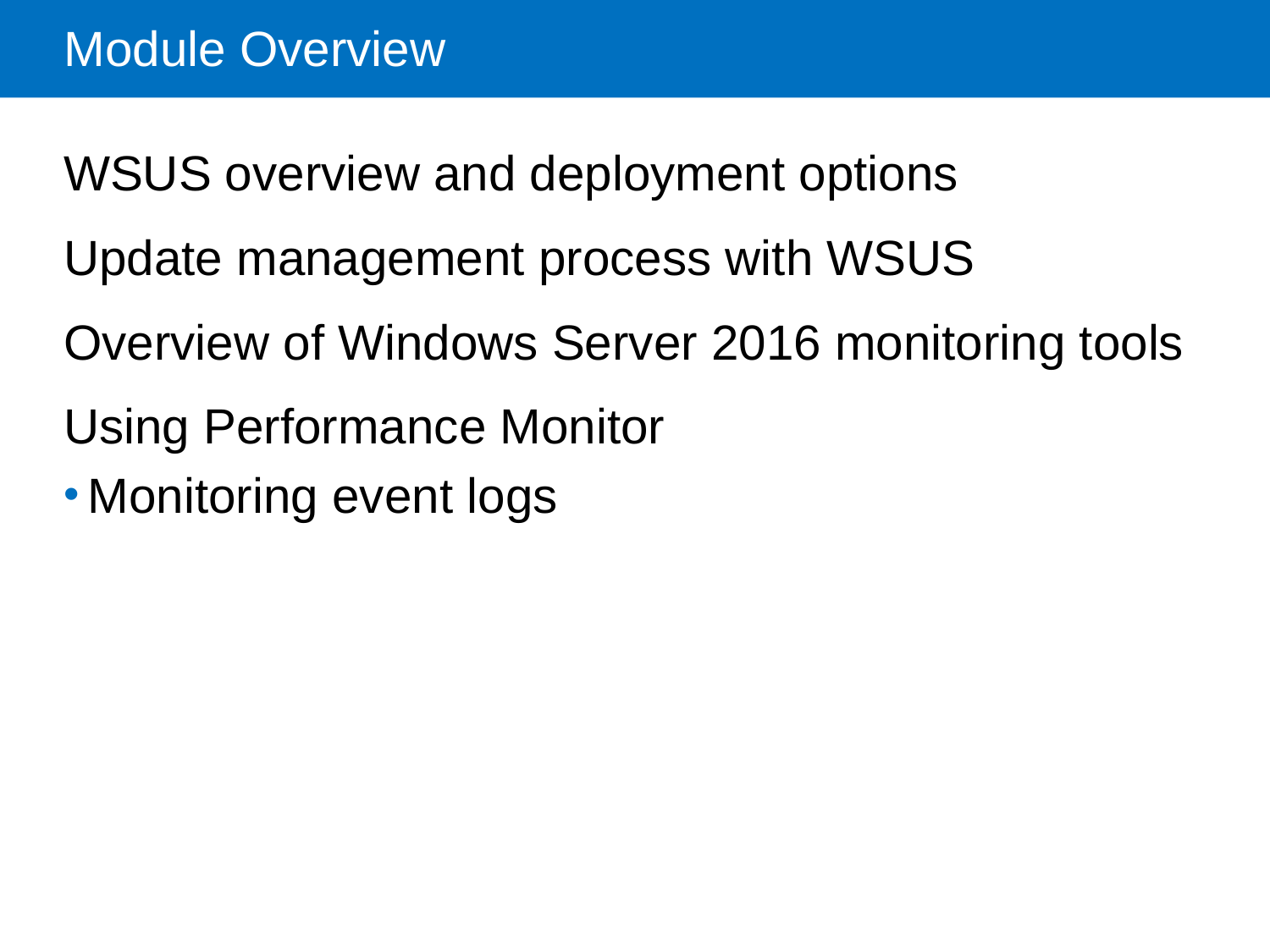

# Module Overview
WSUS overview and deployment options
Update management process with WSUS
Overview of Windows Server 2016 monitoring tools
Using Performance Monitor
Monitoring event logs